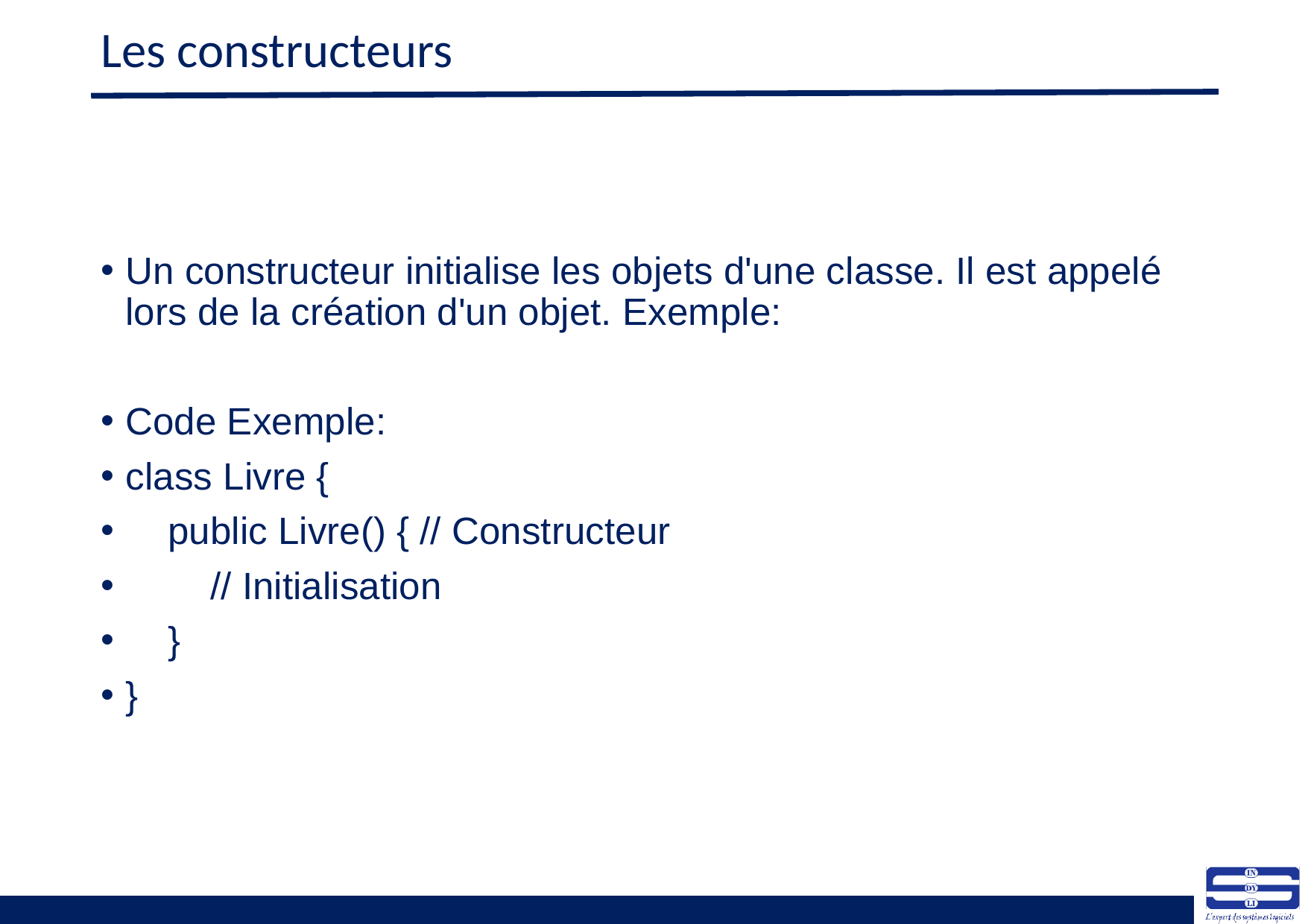

# Les constructeurs
Un constructeur initialise les objets d'une classe. Il est appelé lors de la création d'un objet. Exemple:

Code Exemple:
class Livre {
    public Livre() { // Constructeur
        // Initialisation
    }
}